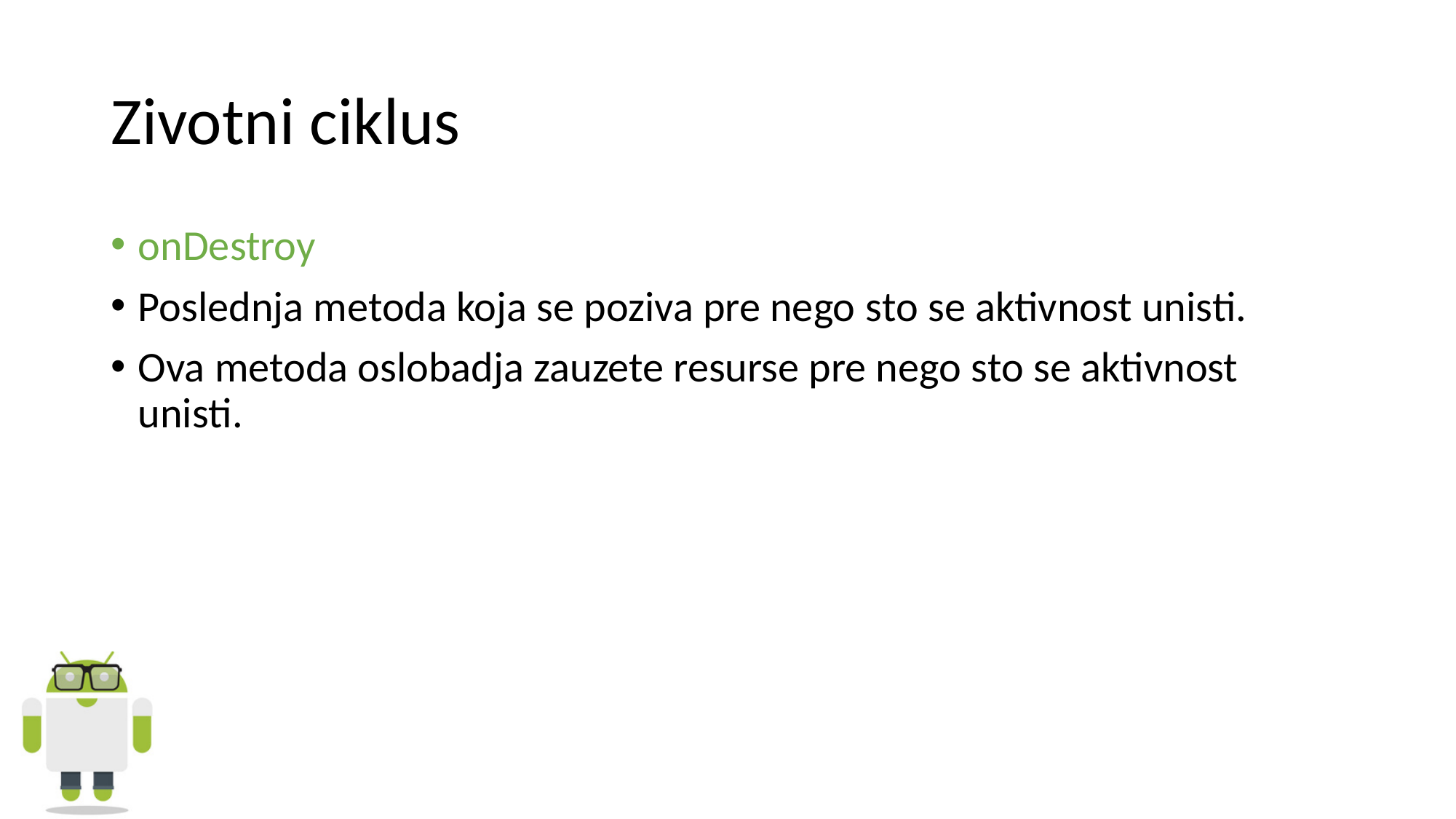

# Zivotni ciklus
onDestroy
Poslednja metoda koja se poziva pre nego sto se aktivnost unisti.
Ova metoda oslobadja zauzete resurse pre nego sto se aktivnost unisti.